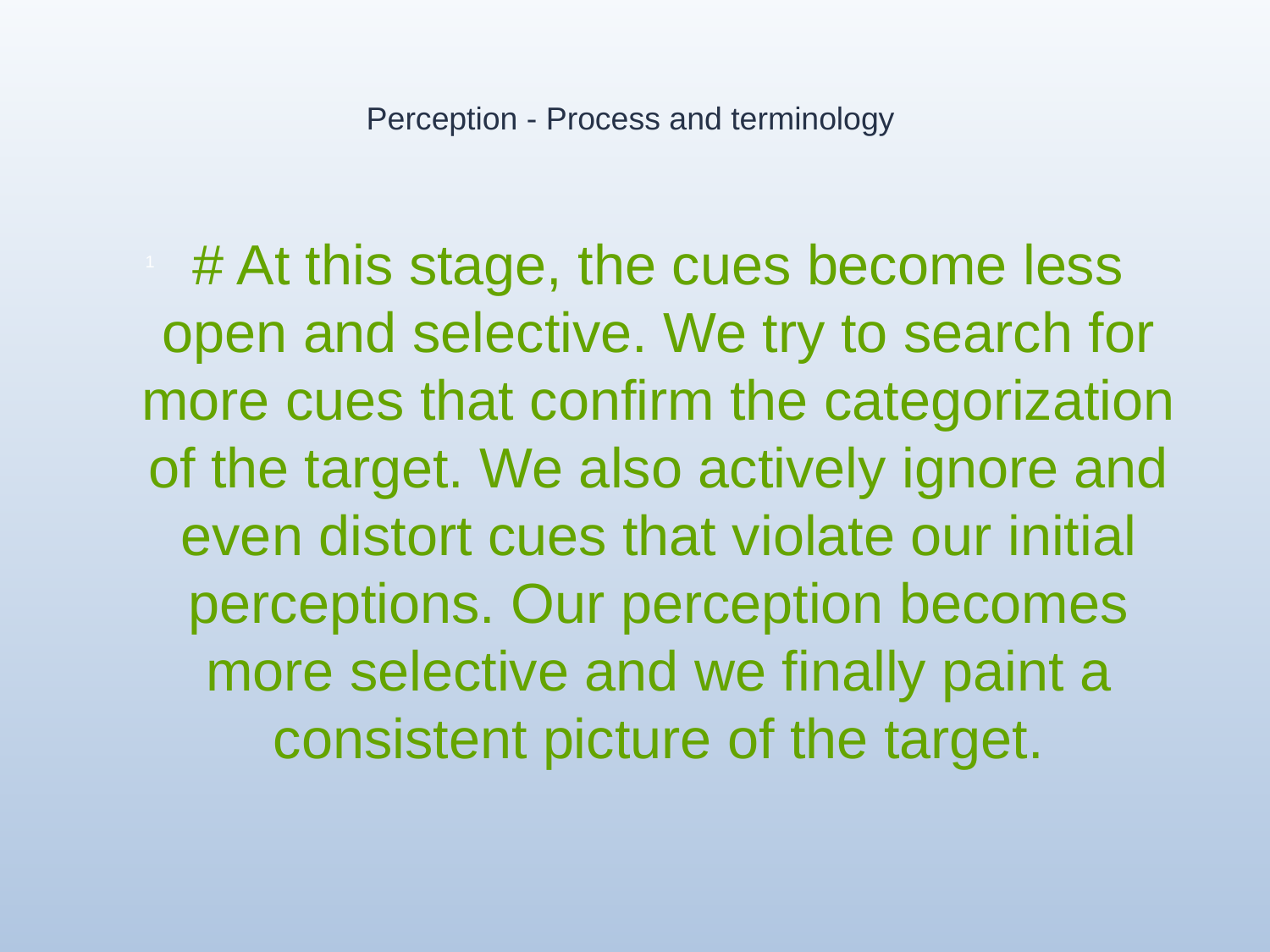

# Perception - Process and terminology
# At this stage, the cues become less open and selective. We try to search for more cues that confirm the categorization of the target. We also actively ignore and even distort cues that violate our initial perceptions. Our perception becomes more selective and we finally paint a consistent picture of the target.